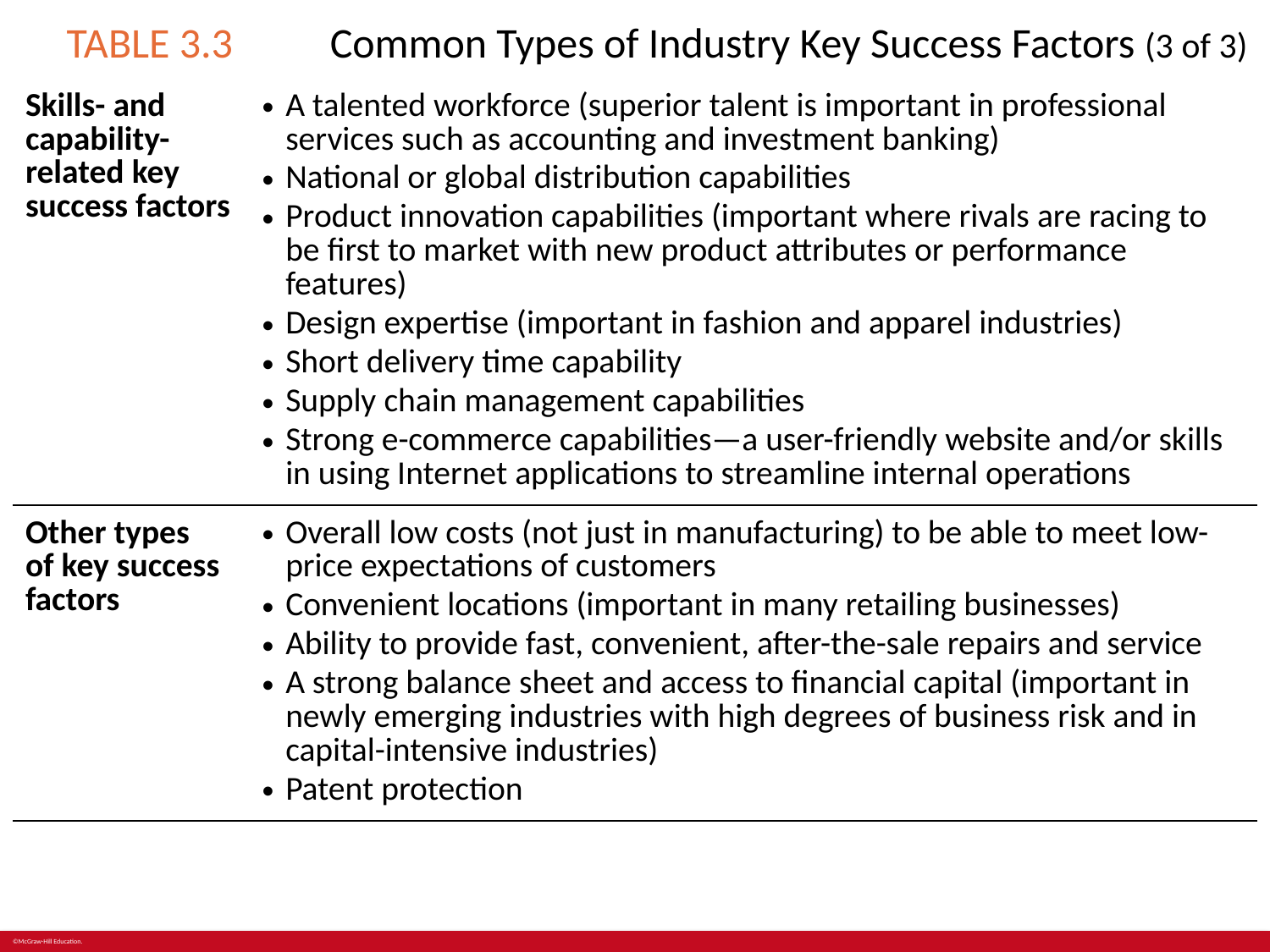

# TABLE 3.3	 Common Types of Industry Key Success Factors (3 of 3)
| Skills- and capability-related key success factors | A talented workforce (superior talent is important in professional services such as accounting and investment banking) National or global distribution capabilities Product innovation capabilities (important where rivals are racing to be first to market with new product attributes or performance features) Design expertise (important in fashion and apparel industries) Short delivery time capability Supply chain management capabilities Strong e-commerce capabilities—a user-friendly website and/or skills in using Internet applications to streamline internal operations |
| --- | --- |
| Other types of key success factors | Overall low costs (not just in manufacturing) to be able to meet low-price expectations of customers Convenient locations (important in many retailing businesses) Ability to provide fast, convenient, after-the-sale repairs and service A strong balance sheet and access to financial capital (important in newly emerging industries with high degrees of business risk and in capital-intensive industries) Patent protection |